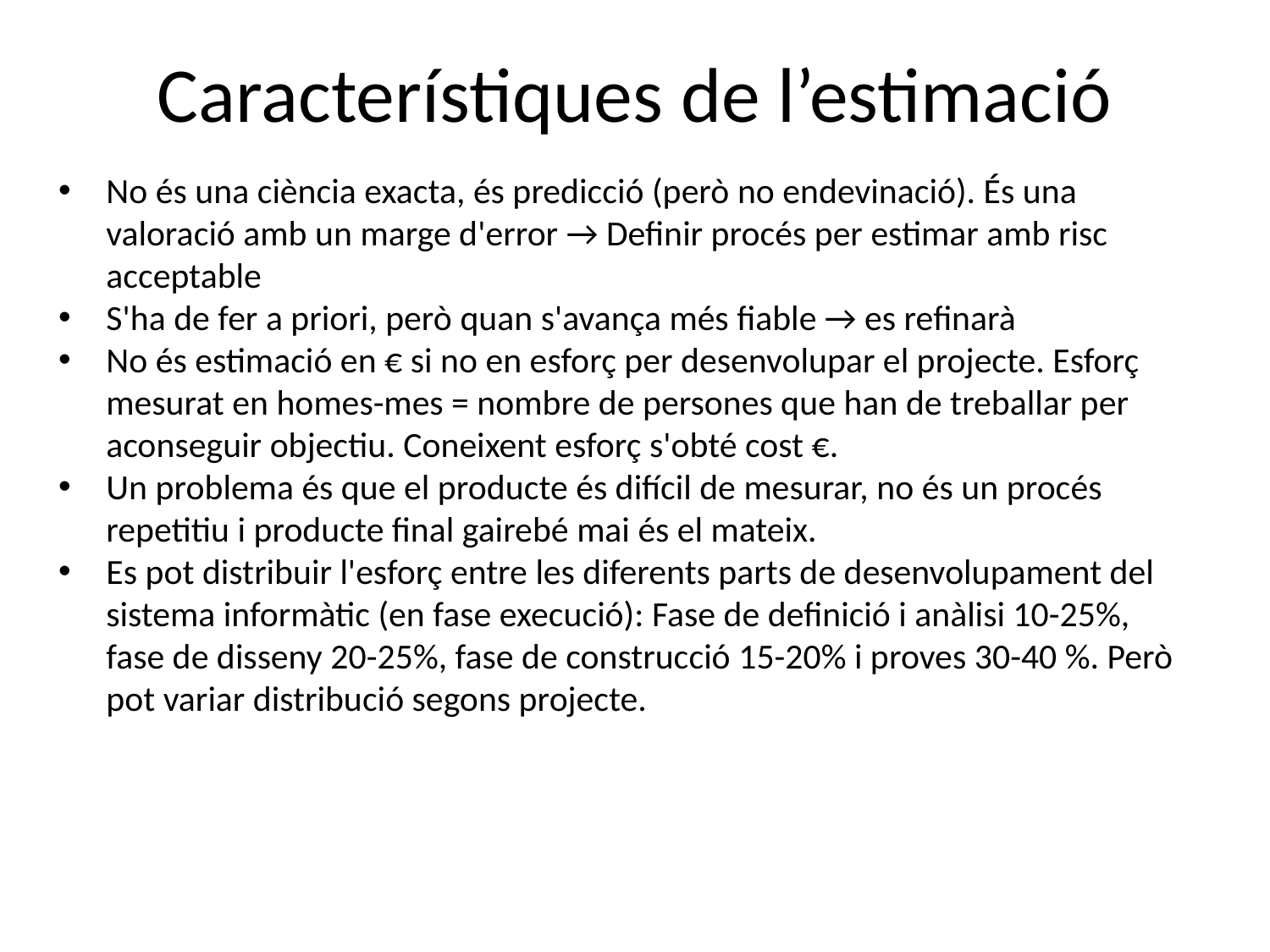

# Característiques de l’estimació
No és una ciència exacta, és predicció (però no endevinació). És una valoració amb un marge d'error → Definir procés per estimar amb risc acceptable
S'ha de fer a priori, però quan s'avança més fiable → es refinarà
No és estimació en € si no en esforç per desenvolupar el projecte. Esforç mesurat en homes-mes = nombre de persones que han de treballar per aconseguir objectiu. Coneixent esforç s'obté cost €.
Un problema és que el producte és difícil de mesurar, no és un procés repetitiu i producte final gairebé mai és el mateix.
Es pot distribuir l'esforç entre les diferents parts de desenvolupament del sistema informàtic (en fase execució): Fase de definició i anàlisi 10-25%, fase de disseny 20-25%, fase de construcció 15-20% i proves 30-40 %. Però pot variar distribució segons projecte.